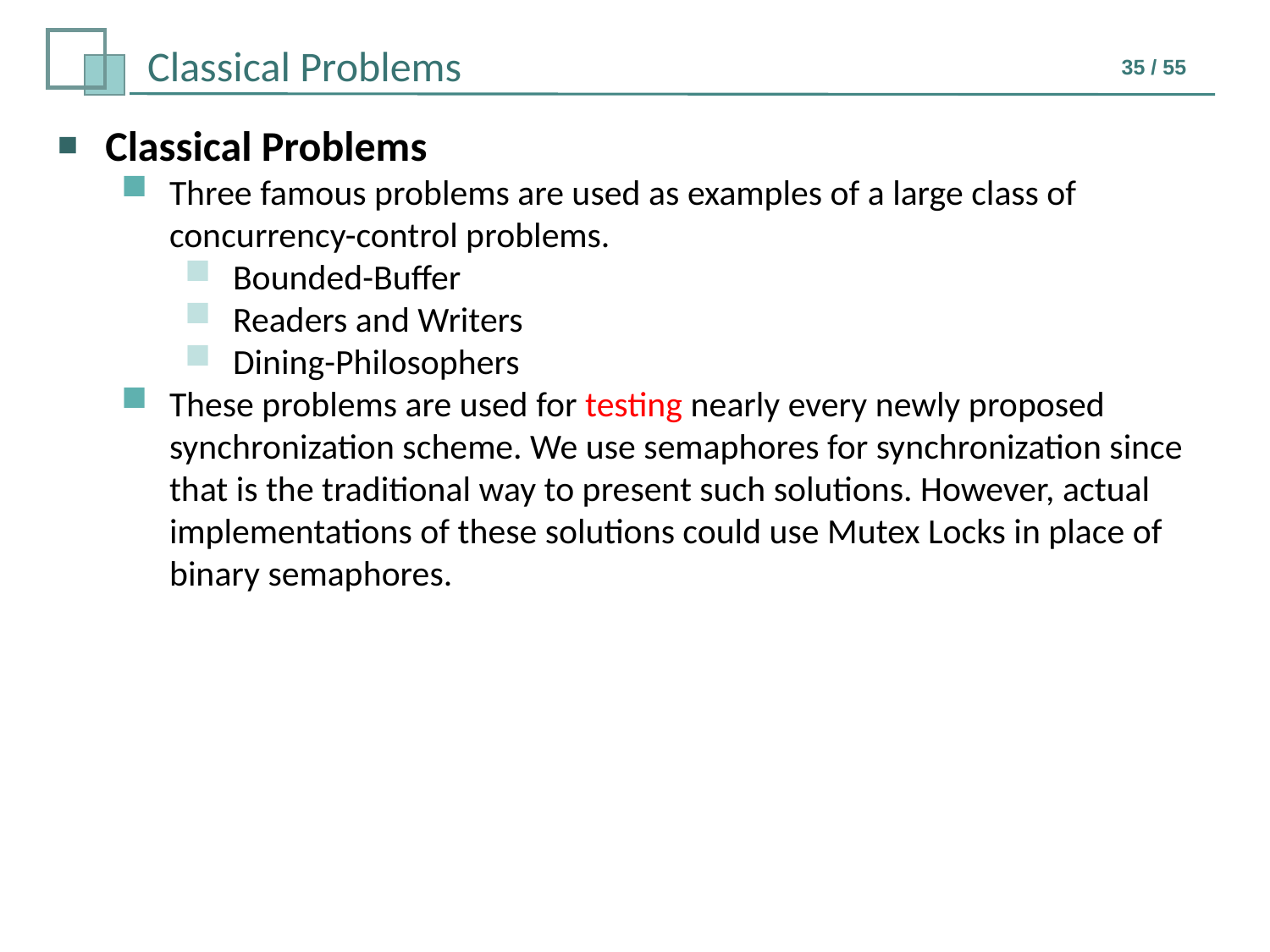

Classical Problems
Three famous problems are used as examples of a large class of concurrency-control problems.
Bounded-Buffer
Readers and Writers
Dining-Philosophers
These problems are used for testing nearly every newly proposed synchronization scheme. We use semaphores for synchronization since that is the traditional way to present such solutions. However, actual implementations of these solutions could use Mutex Locks in place of binary semaphores.